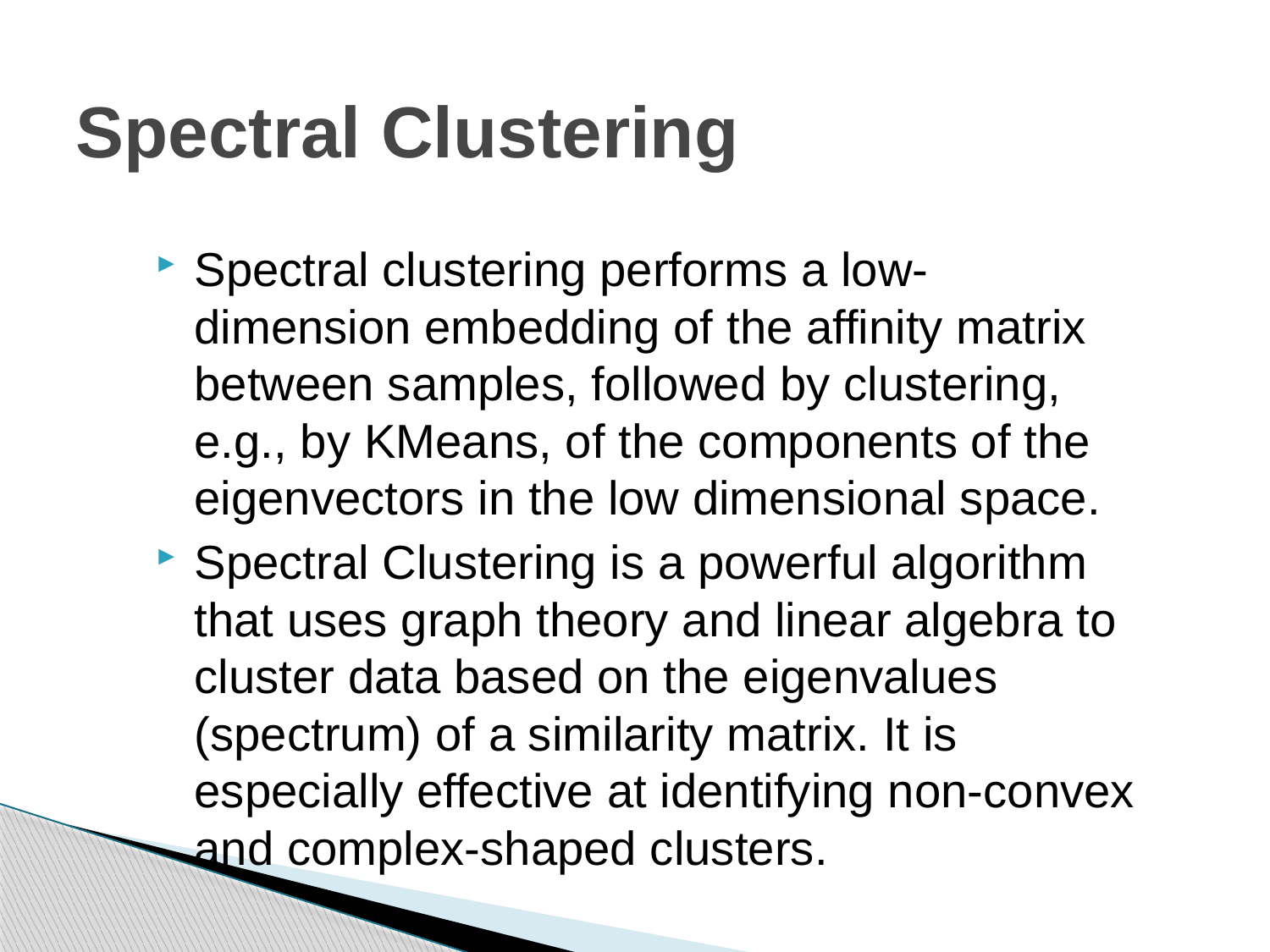

# Spectral Clustering
Spectral clustering performs a low-dimension embedding of the affinity matrix between samples, followed by clustering, e.g., by KMeans, of the components of the eigenvectors in the low dimensional space.
Spectral Clustering is a powerful algorithm that uses graph theory and linear algebra to cluster data based on the eigenvalues (spectrum) of a similarity matrix. It is especially effective at identifying non-convex and complex-shaped clusters.